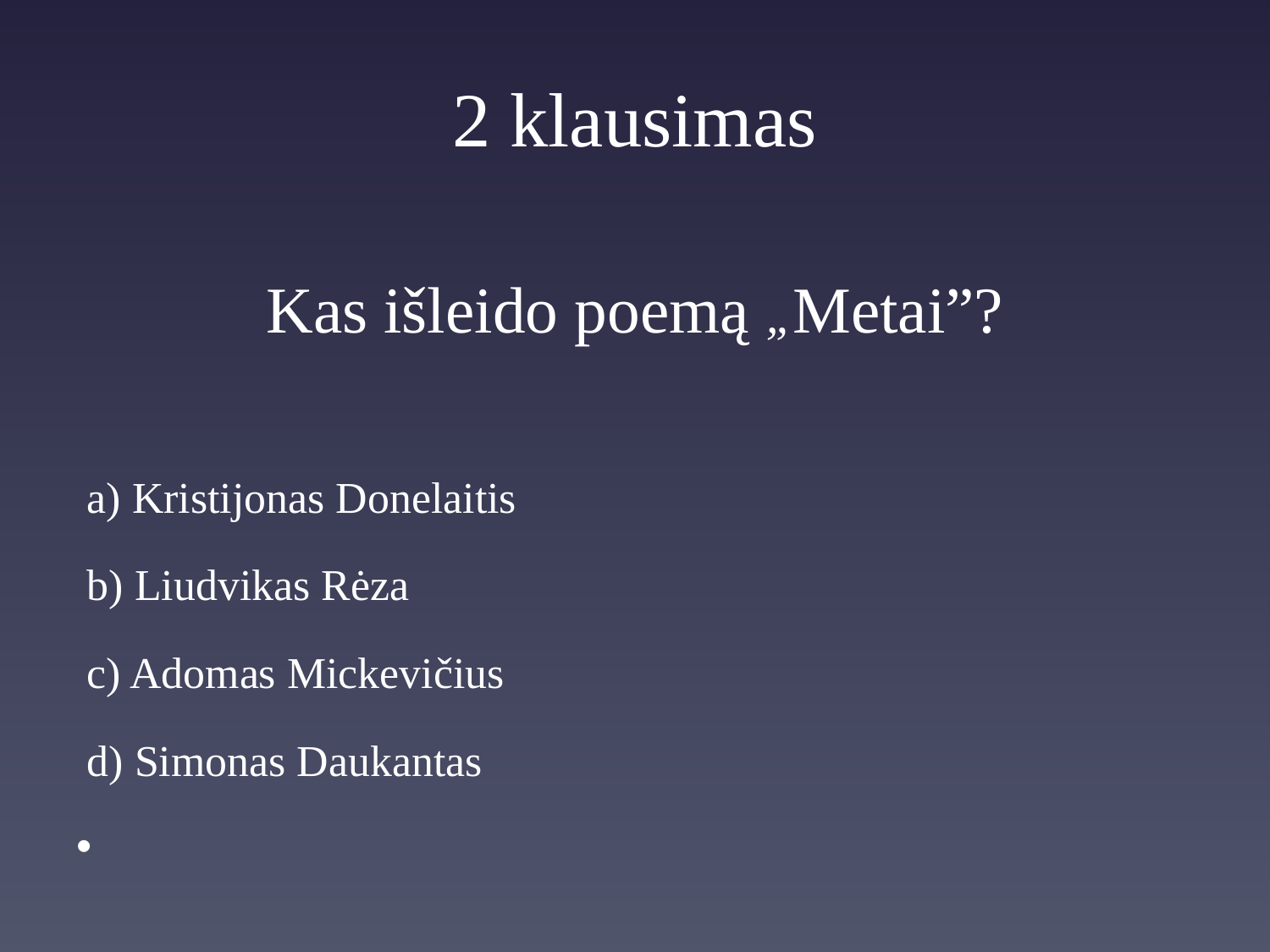

# 2 klausimas
Kas išleido poemą „Metai”?

 a) Kristijonas Donelaitis
 b) Liudvikas Rėza
 c) Adomas Mickevičius
 d) Simonas Daukantas